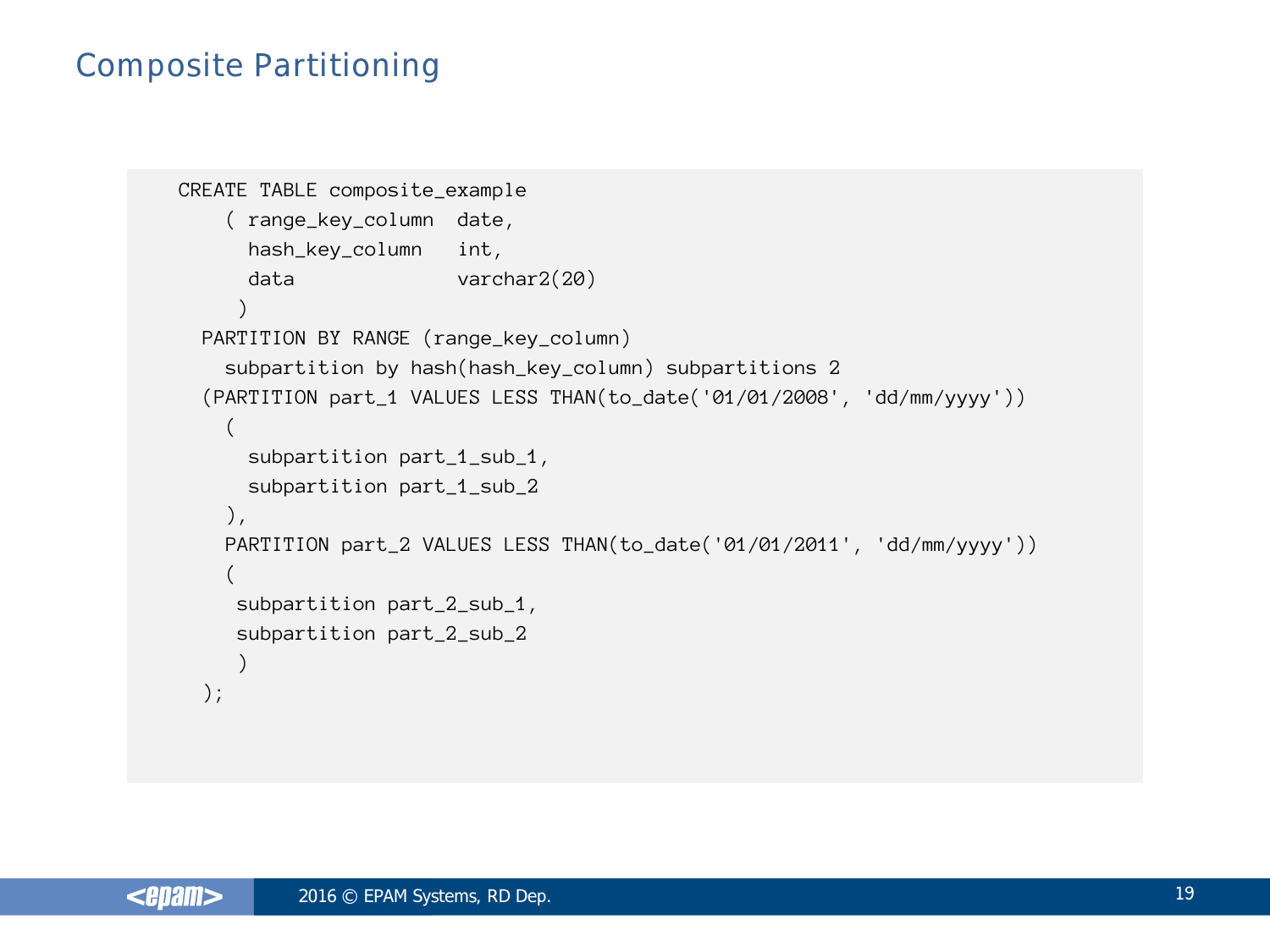

# Composite Partitioning
CREATE TABLE composite_example
    ( range_key_column  date,
      hash_key_column   int,
      data              varchar2(20)
     )
  PARTITION BY RANGE (range_key_column)
    subpartition by hash(hash_key_column) subpartitions 2
  (PARTITION part_1 VALUES LESS THAN(to_date('01/01/2008', 'dd/mm/yyyy'))
    (
      subpartition part_1_sub_1,
      subpartition part_1_sub_2
    ),
    PARTITION part_2 VALUES LESS THAN(to_date('01/01/2011', 'dd/mm/yyyy'))
    (
     subpartition part_2_sub_1,
     subpartition part_2_sub_2
     )
  );
19
2016 © EPAM Systems, RD Dep.